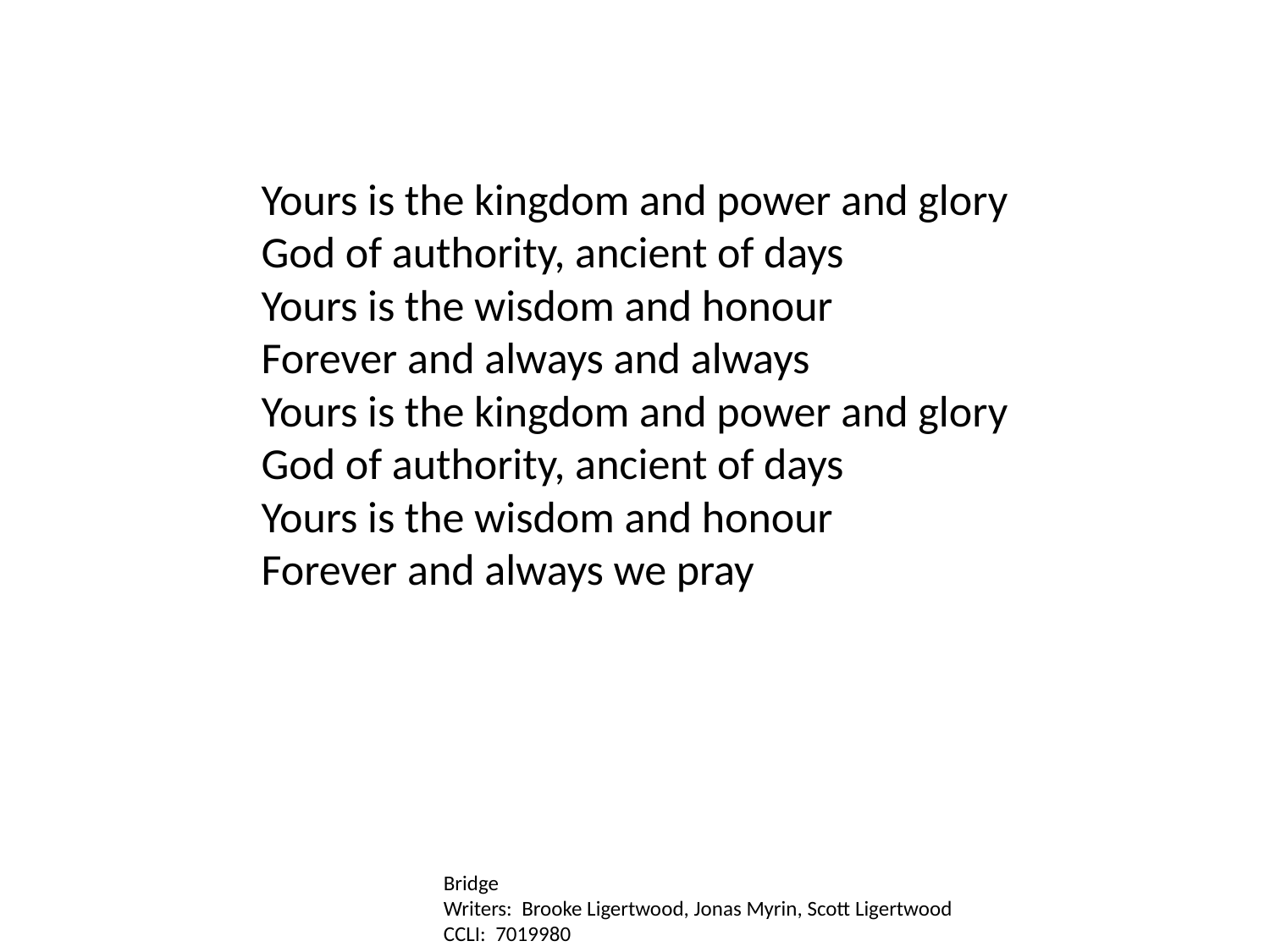

Yours is the kingdom and power and glory
God of authority, ancient of days
Yours is the wisdom and honour
Forever and always and always
Yours is the kingdom and power and glory
God of authority, ancient of days
Yours is the wisdom and honour
Forever and always we pray

Bridge
Writers:  Brooke Ligertwood, Jonas Myrin, Scott Ligertwood
CCLI:  7019980